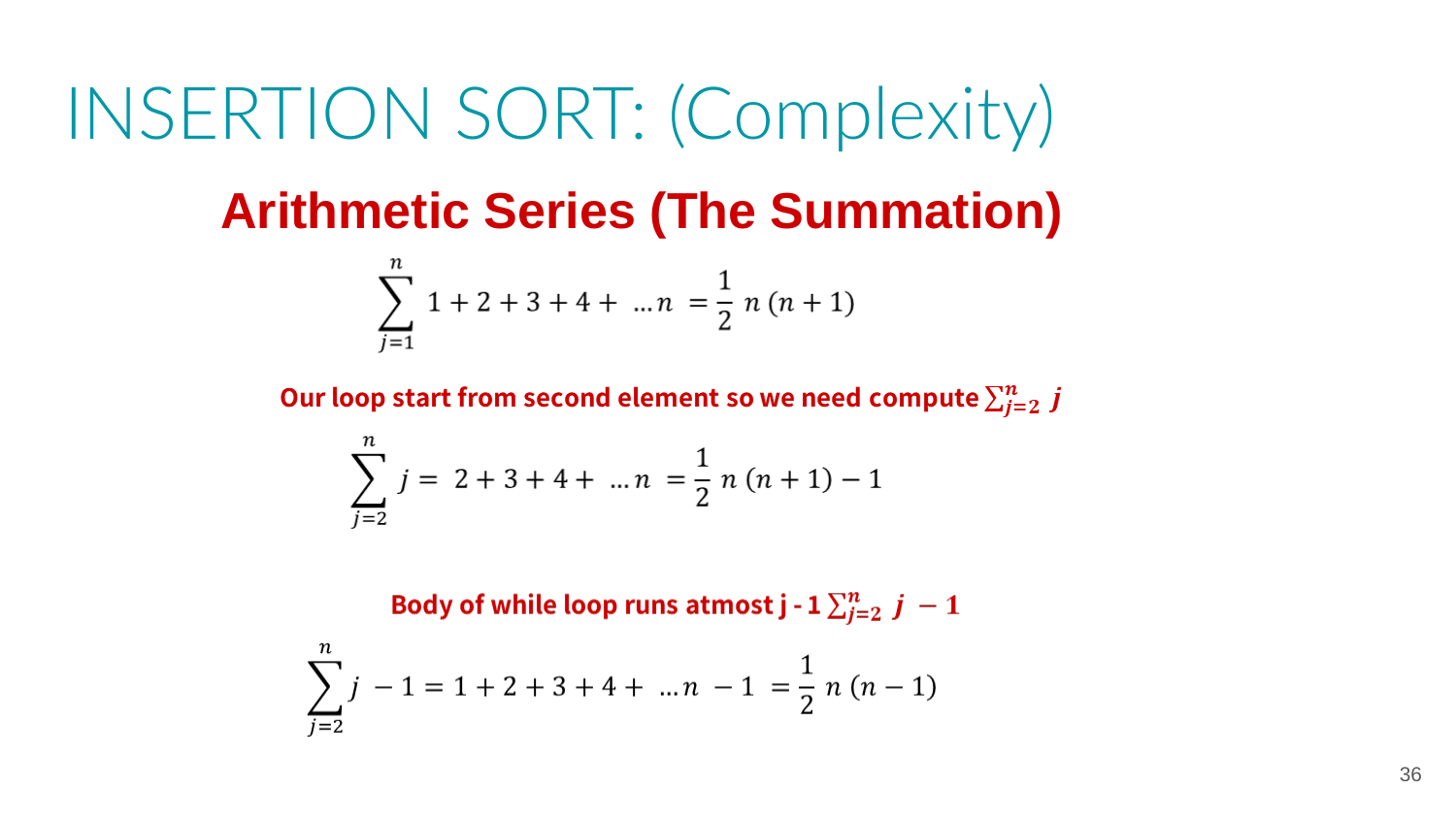

INSERTION SORT: (Complexity)
Arithmetic Series (The Summation)

36